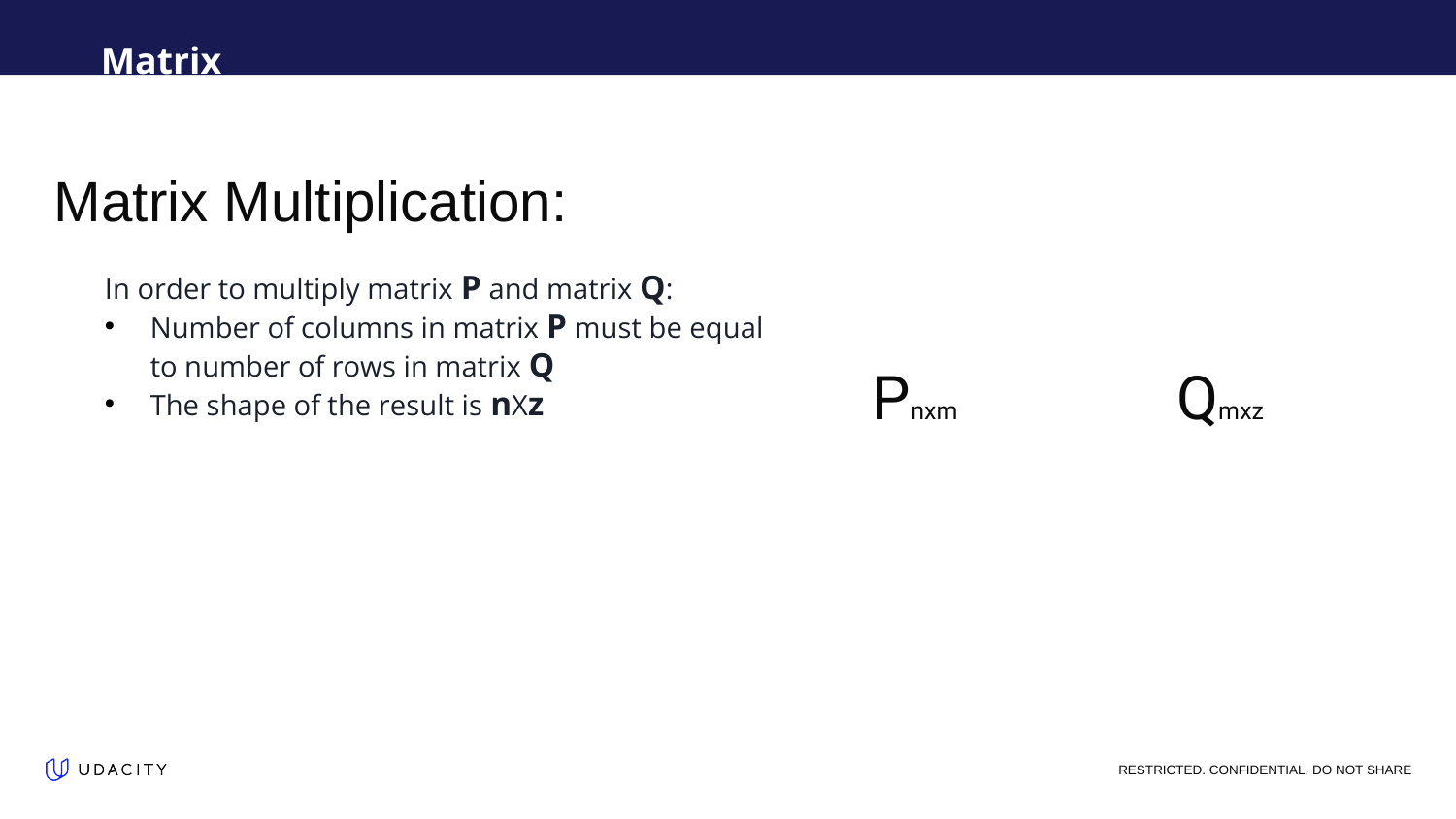

Matrix
# Matrix Multiplication:
In order to multiply matrix P and matrix Q:
Number of columns in matrix P must be equal to number of rows in matrix Q
The shape of the result is nXz
Pnxm
Qmxz